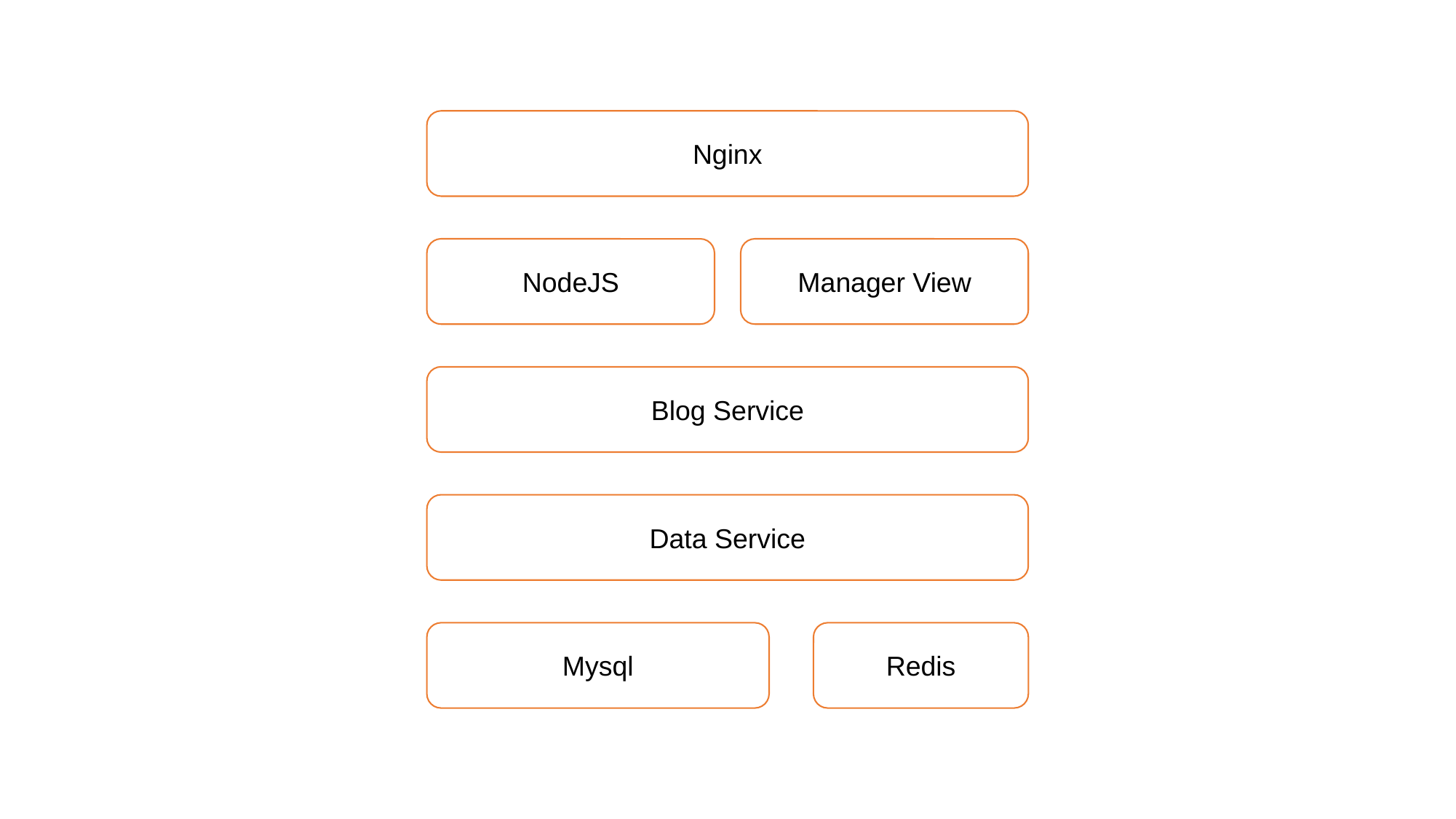

Nginx
Manager View
NodeJS
Blog Service
Data Service
Mysql
Redis